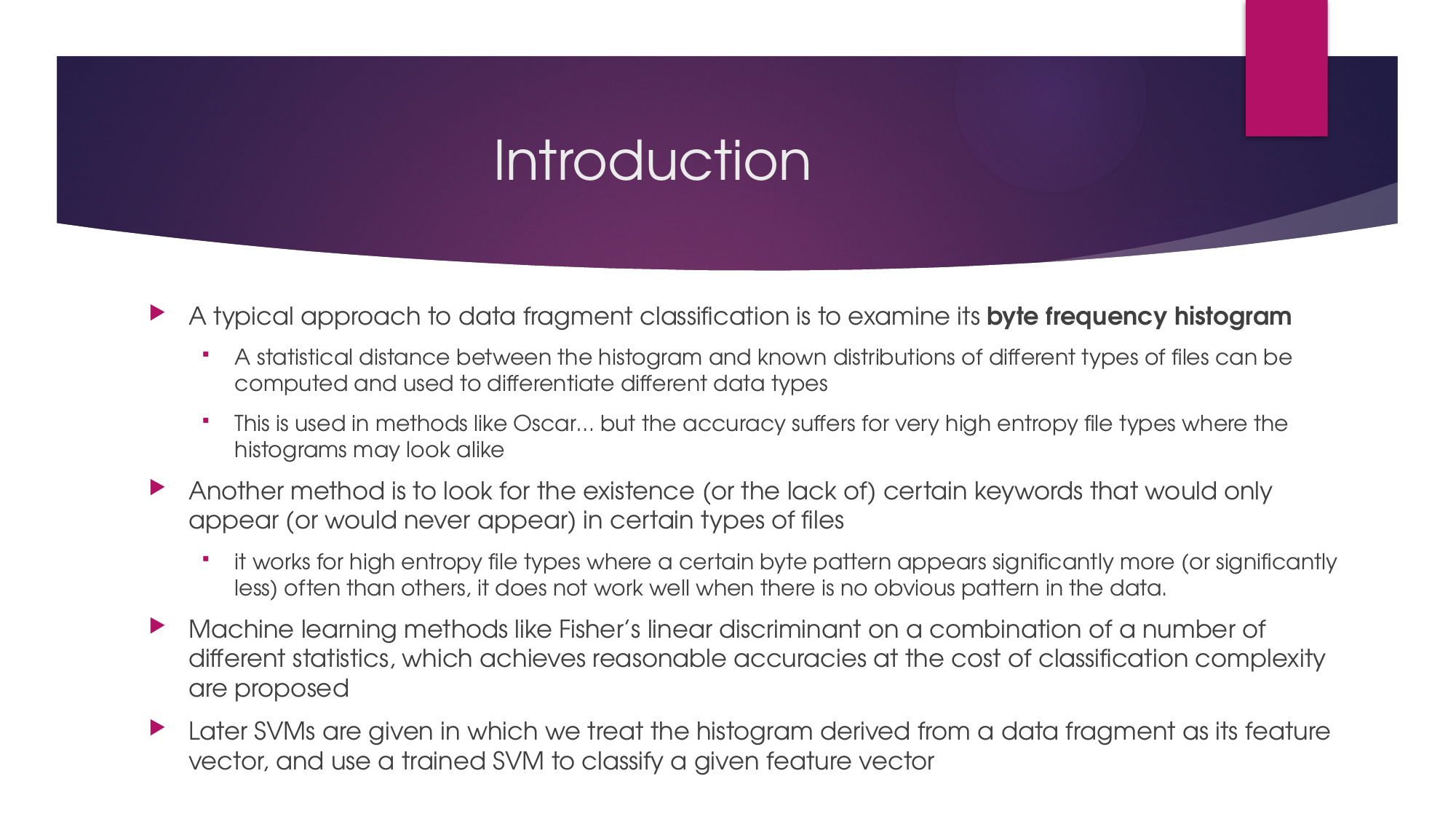

# Introduction
A typical approach to data fragment classification is to examine its byte frequency histogram
A statistical distance between the histogram and known distributions of different types of files can be computed and used to differentiate different data types
This is used in methods like Oscar… but the accuracy suffers for very high entropy file types where the histograms may look alike
Another method is to look for the existence (or the lack of) certain keywords that would only appear (or would never appear) in certain types of files
it works for high entropy file types where a certain byte pattern appears significantly more (or significantly less) often than others, it does not work well when there is no obvious pattern in the data.
Machine learning methods like Fisher’s linear discriminant on a combination of a number of different statistics, which achieves reasonable accuracies at the cost of classification complexity are proposed
Later SVMs are given in which we treat the histogram derived from a data fragment as its feature vector, and use a trained SVM to classify a given feature vector